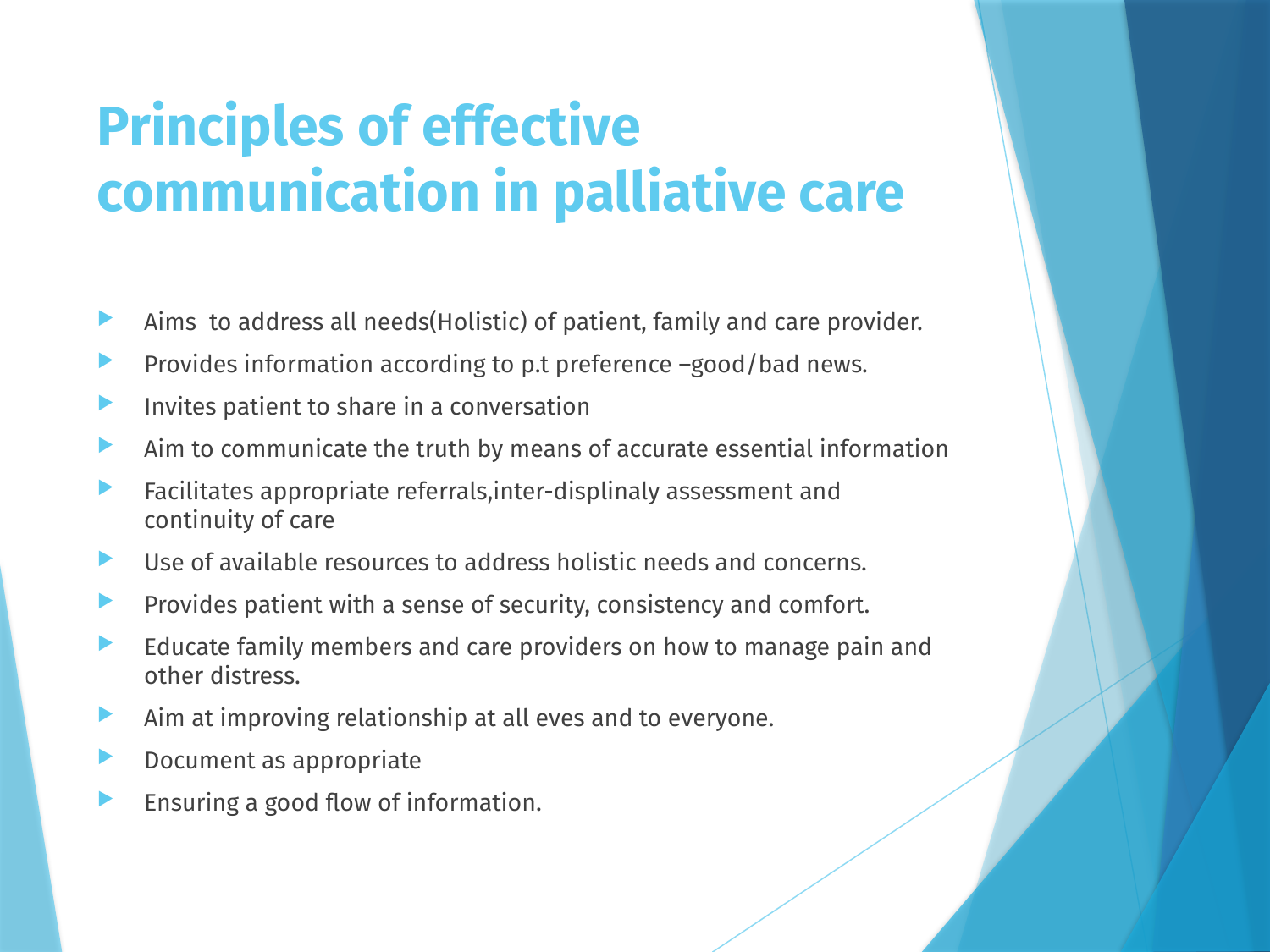

# Principles of effective communication in palliative care
Aims  to address all needs(Holistic) of patient, family and care provider.
Provides information according to p.t preference –good/bad news.
Invites patient to share in a conversation
Aim to communicate the truth by means of accurate essential information
Facilitates appropriate referrals,inter-displinaly assessment and continuity of care
Use of available resources to address holistic needs and concerns.
Provides patient with a sense of security, consistency and comfort.
Educate family members and care providers on how to manage pain and other distress.
Aim at improving relationship at all eves and to everyone.
Document as appropriate
Ensuring a good flow of information.